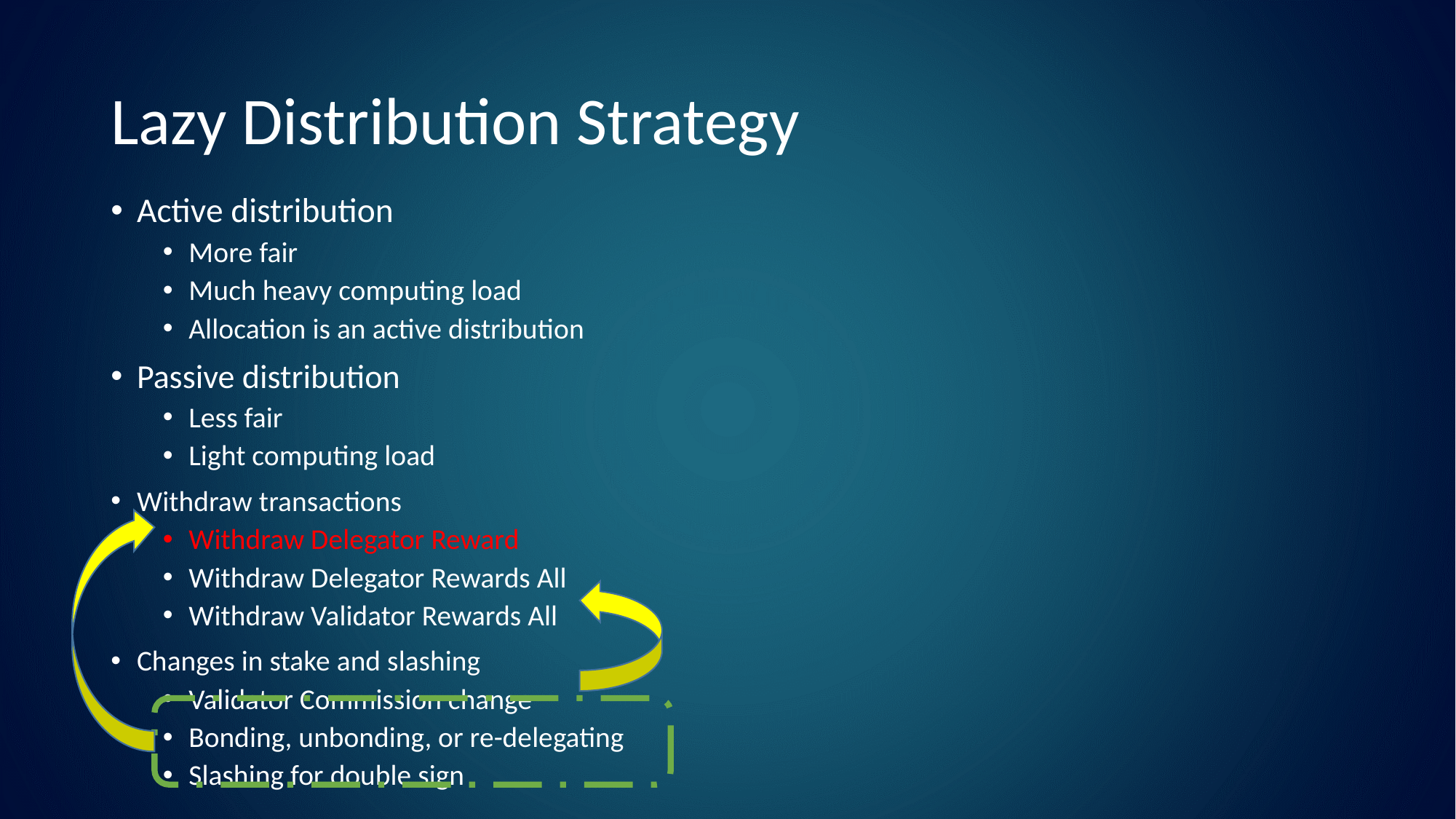

# Lazy Distribution Strategy
Active distribution
More fair
Much heavy computing load
Allocation is an active distribution
Passive distribution
Less fair
Light computing load
Withdraw transactions
Withdraw Delegator Reward
Withdraw Delegator Rewards All
Withdraw Validator Rewards All
Changes in stake and slashing
Validator Commission change
Bonding, unbonding, or re-delegating
Slashing for double sign